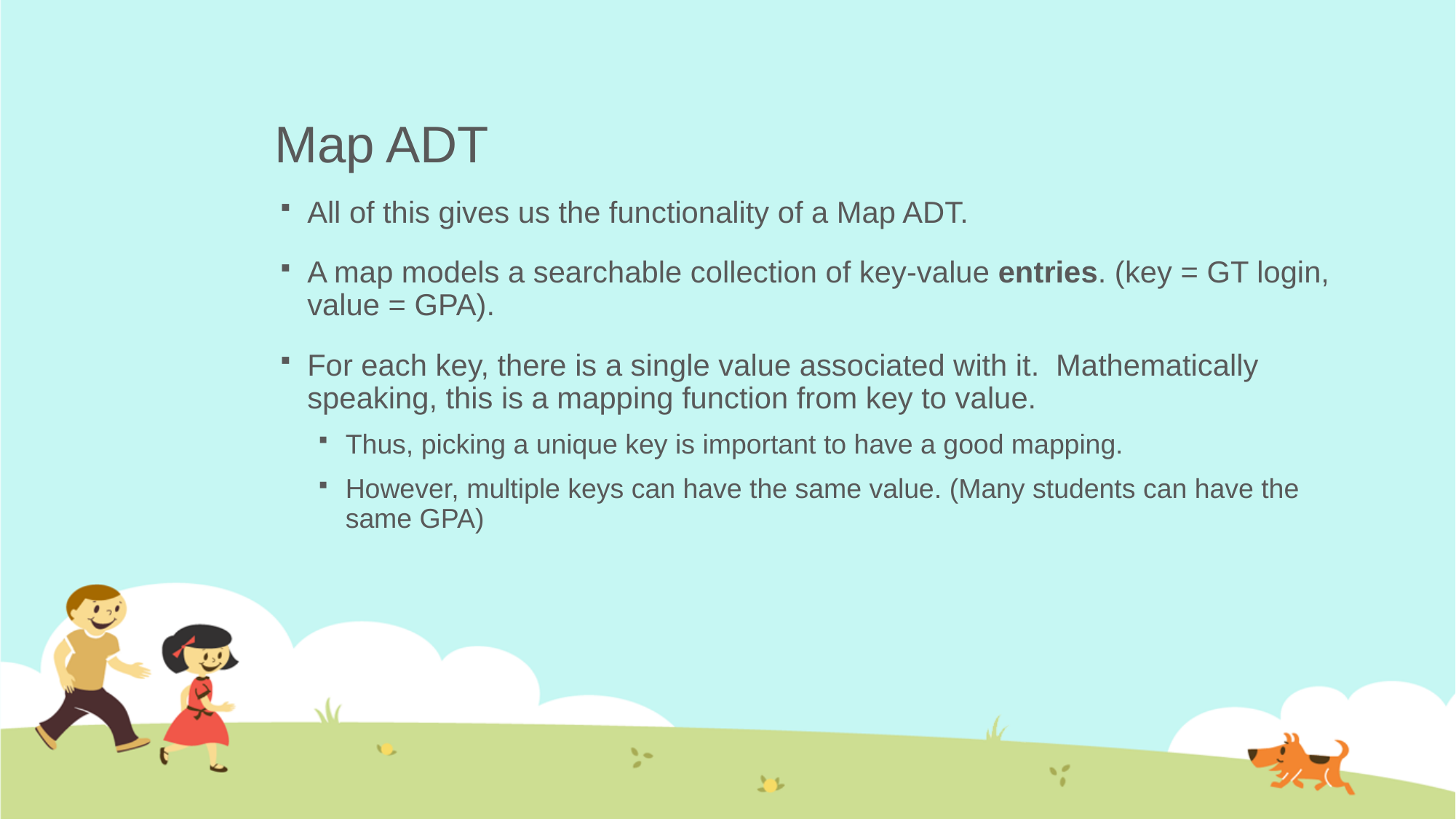

# Map ADT
All of this gives us the functionality of a Map ADT.
A map models a searchable collection of key-value entries. (key = GT login, value = GPA).
For each key, there is a single value associated with it.  Mathematically speaking, this is a mapping function from key to value.
Thus, picking a unique key is important to have a good mapping.
However, multiple keys can have the same value. (Many students can have the same GPA)